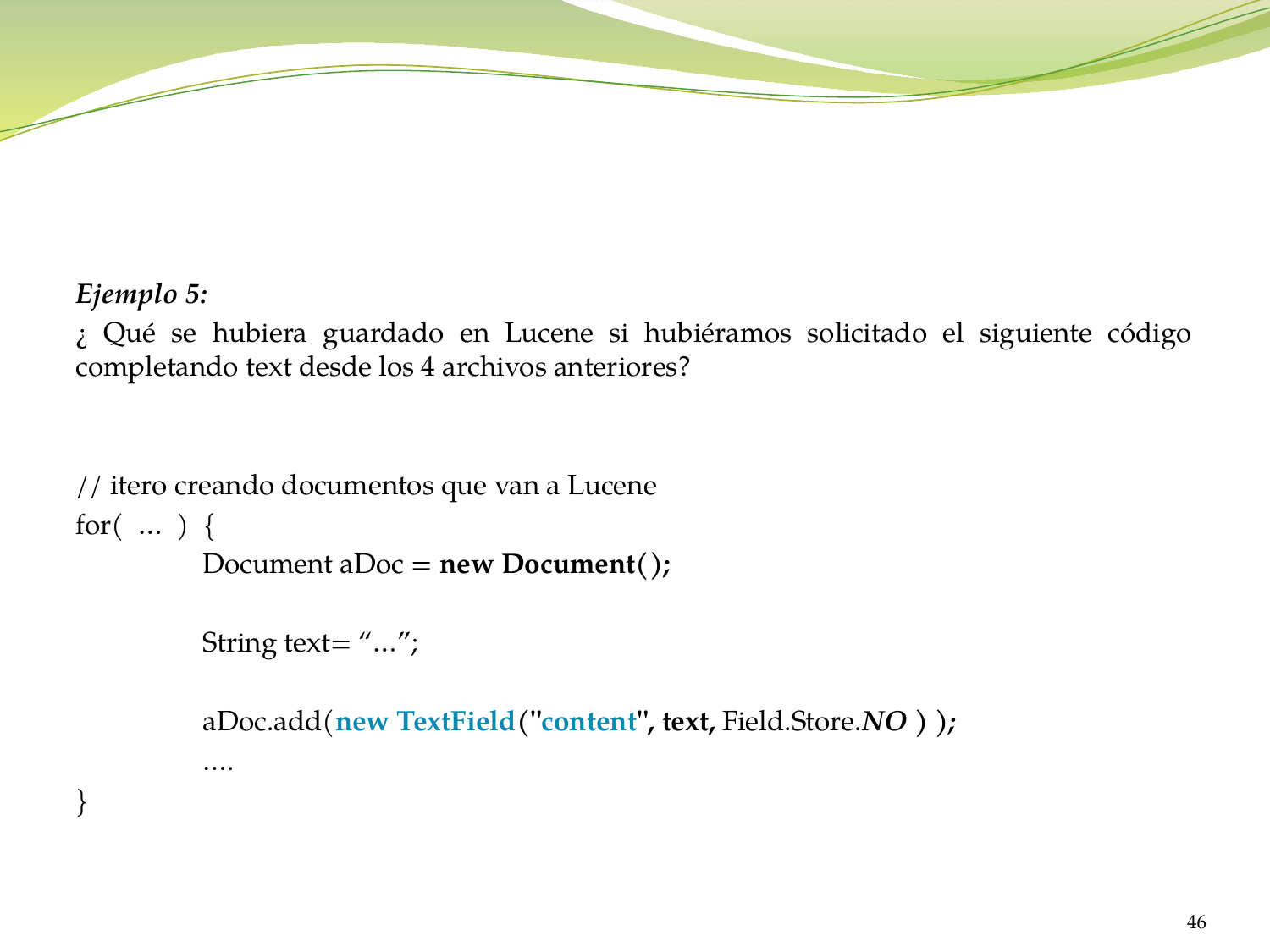

#
Ejemplo 5:
¿ Qué se hubiera guardado en Lucene si hubiéramos solicitado el siguiente código completando text desde los 4 archivos anteriores?

// itero creando documentos que van a Lucene
for(  …  )  {
	Document aDoc = new Document();

	String text= “…”;

	aDoc.add(new TextField("content", text, Field.Store.NO ) );
	….
}

Rta: lo mismo que hicimos en ejemplo 2. Es decir:

46